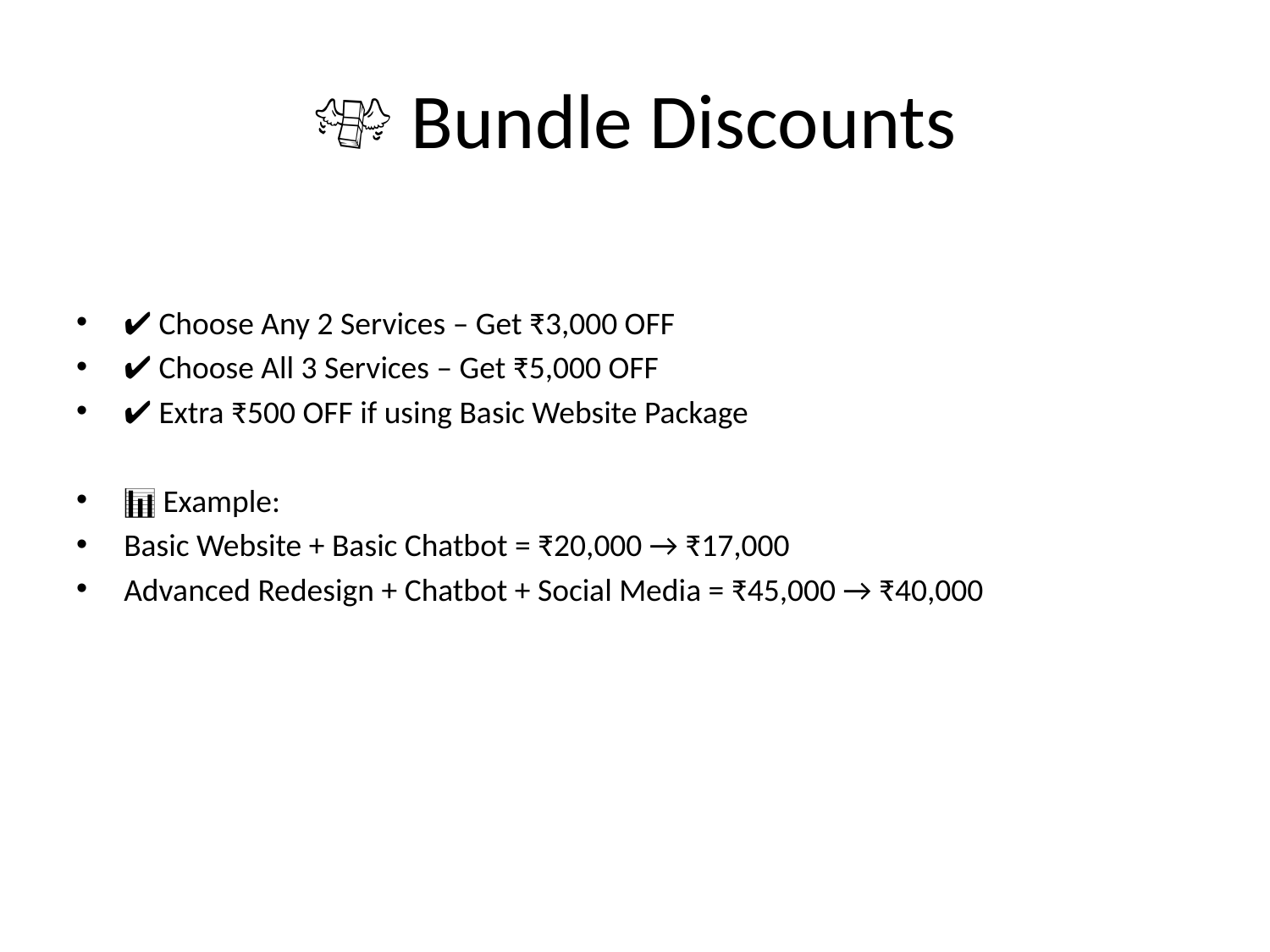

# 💸 Bundle Discounts

✔ Choose Any 2 Services – Get ₹3,000 OFF
✔ Choose All 3 Services – Get ₹5,000 OFF
✔ Extra ₹500 OFF if using Basic Website Package

📊 Example:
Basic Website + Basic Chatbot = ₹20,000 → ₹17,000
Advanced Redesign + Chatbot + Social Media = ₹45,000 → ₹40,000